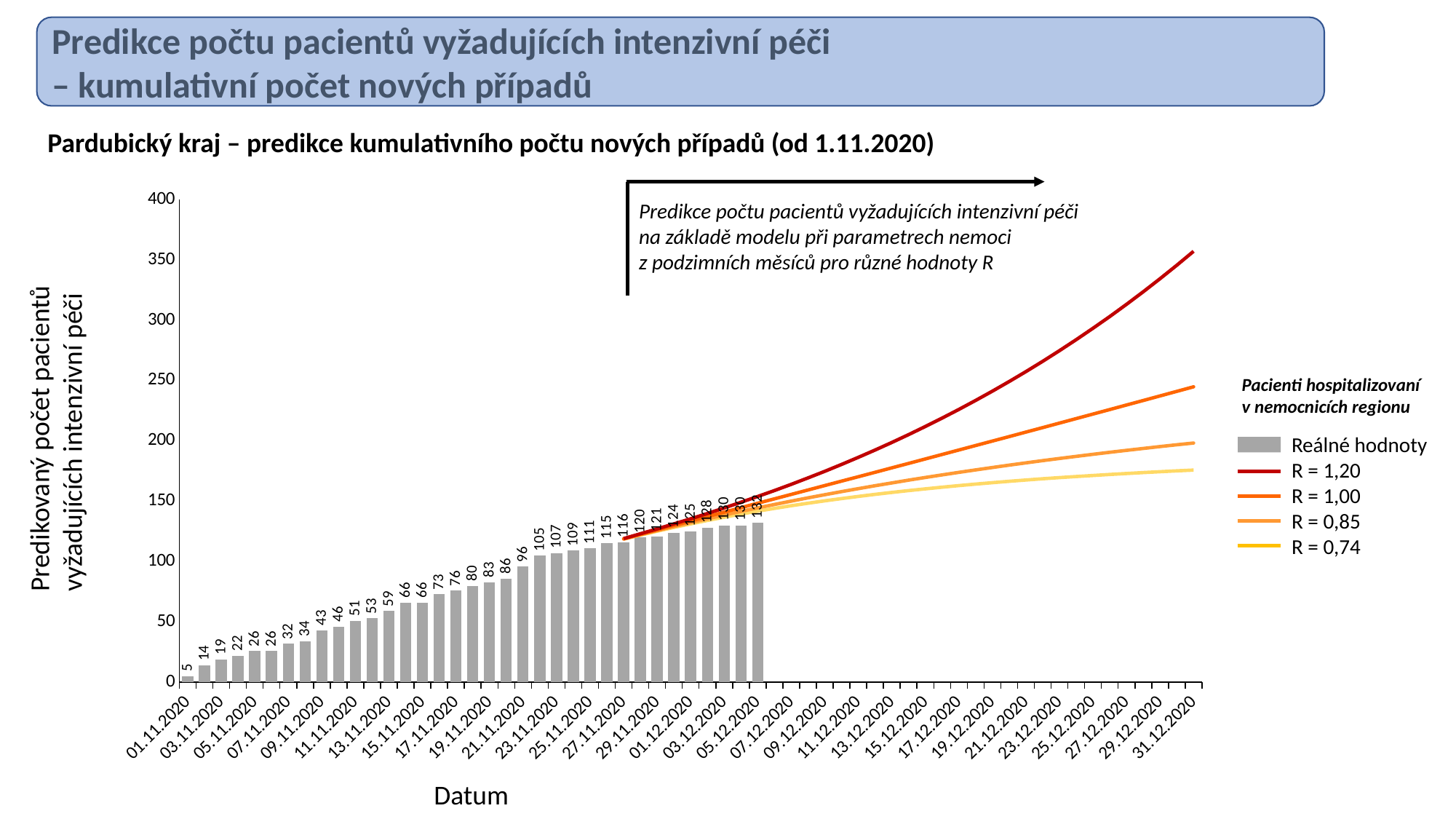

Predikce počtu pacientů vyžadujících intenzivní péči
– kumulativní počet nových případů
Pardubický kraj – predikce kumulativního počtu nových případů (od 1.11.2020)

### Chart

| Category | Reálné hodnoty | R = 0.74 | R = 0.85 | R = 1.00 | R = 1.20 |  |
|---|---|---|---|---|---|---|
| 01.11.2020 | 5.0 | None | None | None | None | None |
| 02.11.2020 | 14.0 | None | None | None | None | None |
| 03.11.2020 | 19.0 | None | None | None | None | None |
| 04.11.2020 | 22.0 | None | None | None | None | None |
| 05.11.2020 | 26.0 | None | None | None | None | None |
| 06.11.2020 | 26.0 | None | None | None | None | None |
| 07.11.2020 | 32.0 | None | None | None | None | None |
| 08.11.2020 | 34.0 | None | None | None | None | None |
| 09.11.2020 | 43.0 | None | None | None | None | None |
| 10.11.2020 | 46.0 | None | None | None | None | None |
| 11.11.2020 | 51.0 | None | None | None | None | None |
| 12.11.2020 | 53.0 | None | None | None | None | None |
| 13.11.2020 | 59.0 | None | None | None | None | None |
| 14.11.2020 | 66.0 | None | None | None | None | None |
| 15.11.2020 | 66.0 | None | None | None | None | None |
| 16.11.2020 | 73.0 | None | None | None | None | None |
| 17.11.2020 | 76.0 | None | None | None | None | None |
| 18.11.2020 | 80.0 | None | None | None | None | None |
| 19.11.2020 | 83.0 | None | None | None | None | None |
| 20.11.2020 | 86.0 | None | None | None | None | None |
| 21.11.2020 | 96.0 | None | None | None | None | None |
| 22.11.2020 | 105.0 | None | None | None | None | None |
| 23.11.2020 | 107.0 | None | None | None | None | None |
| 24.11.2020 | 109.0 | None | None | None | None | None |
| 25.11.2020 | 111.0 | None | None | None | None | None |
| 26.11.2020 | 115.0 | None | None | None | None | None |
| 27.11.2020 | 116.0 | 118.56199083859354 | 118.66966974178213 | 118.81087400269173 | 118.99952516817257 | None |
| 28.11.2020 | 120.0 | 121.94467205457147 | 122.21309097763623 | 122.56602400974731 | 123.03653867656567 | None |
| 29.11.2020 | 121.0 | 125.1715121209881 | 125.63932815357037 | 126.25429576277539 | 127.07418647129673 | None |
| 30.11.2020 | 124.0 | 128.2742062666786 | 128.98819344705834 | 129.93236922820657 | 131.20226432955906 | None |
| 01.12.2020 | 125.0 | 131.24004894385894 | 132.25003888986737 | 133.60068103621526 | 135.44328288274696 | None |
| 02.12.2020 | 128.0 | 134.06653493363146 | 135.4265219255798 | 137.27008592751702 | 139.82795589587107 | None |
| 03.12.2020 | 130.0 | 136.7650958084149 | 138.5318773810343 | 140.9616383638671 | 144.39261936991065 | None |
| 04.12.2020 | 130.0 | 139.3307239396033 | 141.5519049446428 | 144.64869666506252 | 149.09324572199648 | None |
| 05.12.2020 | 132.0 | 141.756988093276 | 144.4727272094396 | 148.3087773290207 | 153.90137378764206 | None |
| 06.12.2020 | None | 144.05883397807486 | 147.307800076728 | 151.95775058523333 | 158.8472335595208 | None |
| 07.12.2020 | None | 146.254414817419 | 150.07593811188016 | 155.62187208084654 | 163.98124740123964 | None |
| 08.12.2020 | None | 148.33569355112232 | 152.7667888688444 | 159.29092246703314 | 169.3021631290852 | None |
| 09.12.2020 | None | 150.31008788022677 | 155.3837545811359 | 162.96368945252928 | 174.80827363094386 | None |
| 10.12.2020 | None | 152.18649025073285 | 157.93154667345325 | 166.6406139700476 | 180.49894246928528 | None |
| 11.12.2020 | None | 153.9666986094571 | 160.40738453509636 | 170.31467673138104 | 186.36865235123216 | None |
| 12.12.2020 | None | 155.65412307112712 | 162.8126738729768 | 173.98660518658355 | 192.43058876671938 | None |
| 13.12.2020 | None | 157.2583419578128 | 165.15469815446892 | 177.66443405483346 | 198.70660554386404 | None |
| 14.12.2020 | None | 158.78822293343913 | 167.4408831922109 | 181.35622769582582 | 205.21489446669094 | None |
| 15.12.2020 | None | 160.2421997773954 | 169.66684375833177 | 185.05400638559155 | 211.94929954460704 | None |
| 16.12.2020 | None | 161.62114939271504 | 171.83063074285053 | 188.7524471839239 | 218.90691452938952 | None |
| 17.12.2020 | None | 162.93096619923494 | 173.93564121617675 | 192.453123631104 | 226.0982117113555 | None |
| 18.12.2020 | None | 164.17611051222704 | 175.98514087970221 | 196.15890788376765 | 233.5376348292251 | None |
| 19.12.2020 | None | 165.3610962921302 | 177.98156509979336 | 199.87143962829504 | 241.23726132237272 | None |
| 20.12.2020 | None | 166.48869096497435 | 179.92622473430708 | 203.5901311292407 | 249.20569016032152 | None |
| 21.12.2020 | None | 167.56097919560278 | 181.82016290811083 | 207.3143749220132 | 257.4490085578443 | None |
| 22.12.2020 | None | 168.58077990811702 | 183.66387012277923 | 211.04275993898904 | 265.97308908945627 | None |
| 23.12.2020 | None | 169.55127385905053 | 185.45931443630676 | 214.77550255683263 | 274.7878114303869 | None |
| 24.12.2020 | None | 170.47526397811015 | 187.20796142154975 | 218.5133721354116 | 283.90613890910925 | None |
| 25.12.2020 | None | 171.3552993587984 | 188.911353676001 | 222.25674885706292 | 293.33957856587705 | None |
| 26.12.2020 | None | 172.19365168401097 | 190.57078994052176 | 226.005693899891 | 303.0981688848817 | None |
| 27.12.2020 | None | 172.9924439554983 | 192.187768869791 | 229.75991840592093 | 313.1916404641588 | None |
| 28.12.2020 | None | 173.75398370726998 | 193.76350082842526 | 233.51910236597303 | 323.63015610441414 | None |
| 29.12.2020 | None | 174.480300901424 | 195.29906233994495 | 237.2832839597715 | 334.4259160328642 | None |
| 30.12.2020 | None | 175.17332197487545 | 196.7951989208726 | 241.05262893624314 | 345.59194375909453 | None |
| 31.12.2020 | None | 175.8349096339323 | 198.25364912303627 | 244.82718036268722 | 357.1414981320855 | None |
Predikce počtu pacientů vyžadujících intenzivní péči
na základě modelu při parametrech nemoci
z podzimních měsíců pro různé hodnoty R
Pacienti hospitalizovaní v nemocnicích regionu
Predikovaný počet pacientů
vyžadujících intenzivní péči
Reálné hodnoty
R = 1,20
R = 1,00
R = 0,85
R = 0,74

Datum